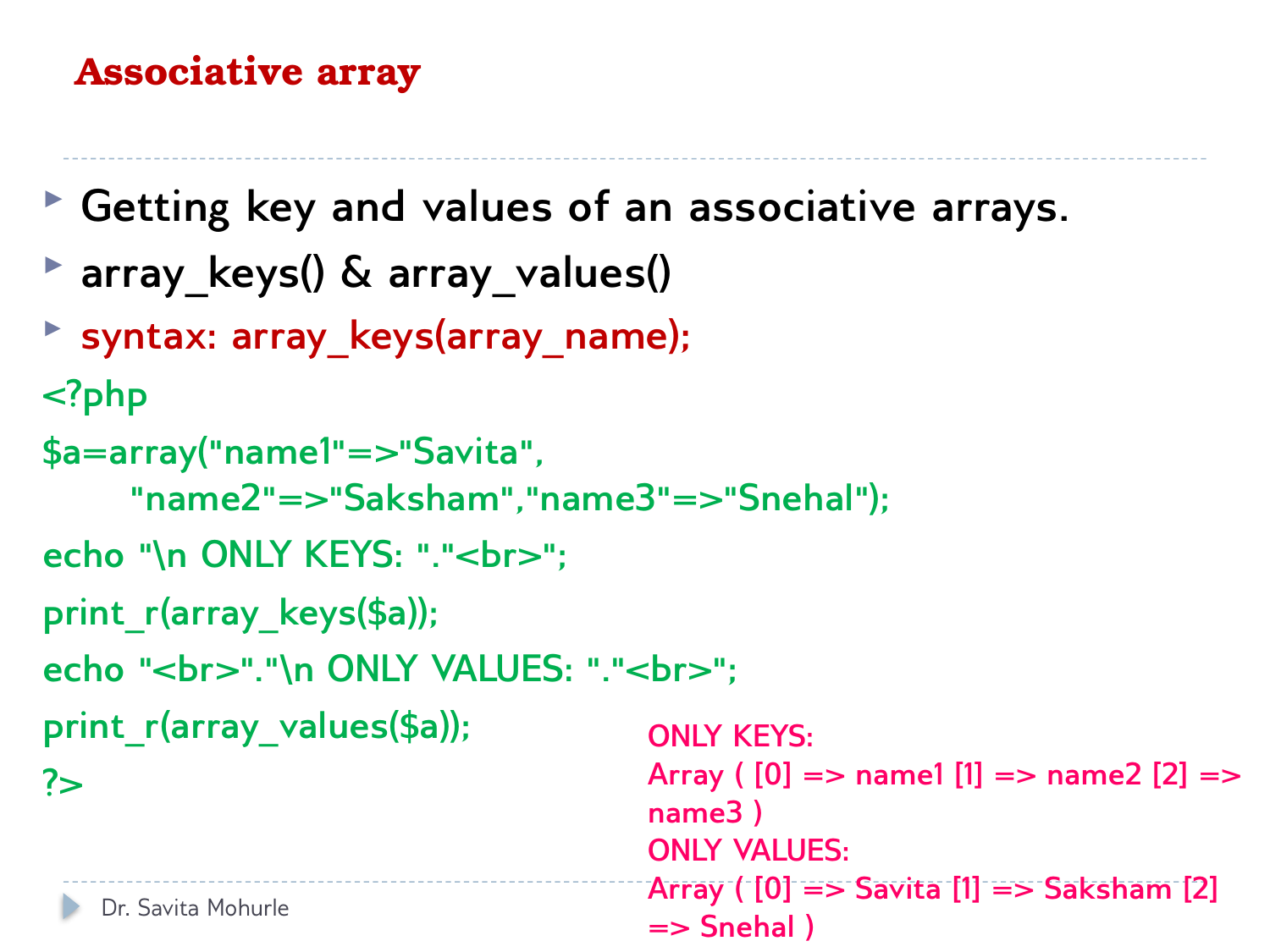

# Associative array
Getting key and values of an associative arrays.
array_keys() & array_values()
syntax: array_keys(array_name);
<?php
$a=array("name1"=>"Savita", 						     "name2"=>"Saksham","name3"=>"Snehal");
echo "\n ONLY KEYS: "."<br>";
print_r(array_keys($a));
echo "<br>"."\n ONLY VALUES: "."<br>";
print_r(array_values($a));
?>
ONLY KEYS:
Array ( [0] => name1 [1] => name2 [2] => name3 )
ONLY VALUES:
Array ( [0] => Savita [1] => Saksham [2] => Snehal )
Dr. Savita Mohurle